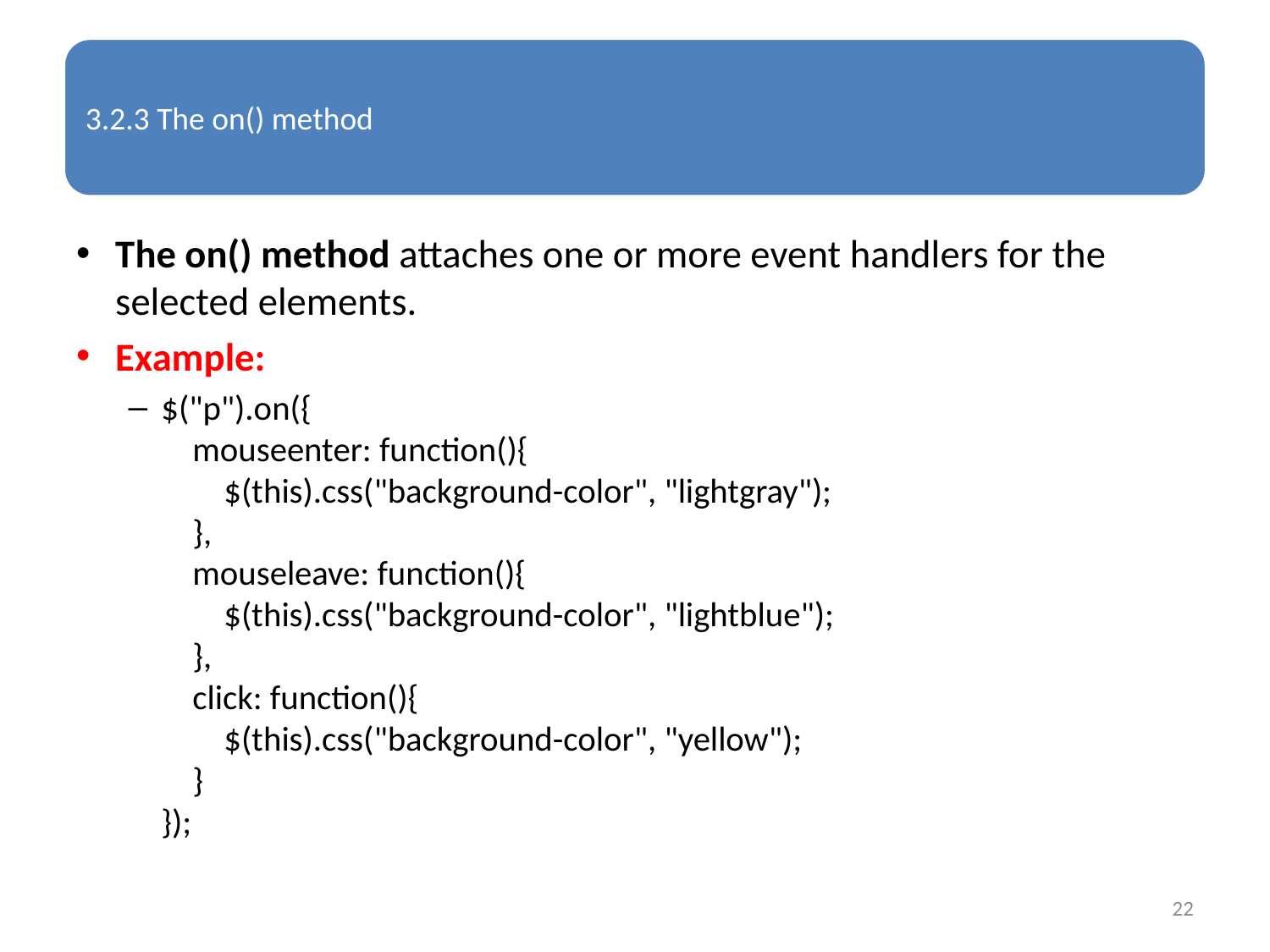

3.2.3 The on() method
The on() method attaches one or more event handlers for the selected elements.
Example:
$("p").on({
    mouseenter: function(){
        $(this).css("background-color", "lightgray");
    }, 
    mouseleave: function(){
        $(this).css("background-color", "lightblue");
    }, 
    click: function(){
        $(this).css("background-color", "yellow");
    } 
});
22